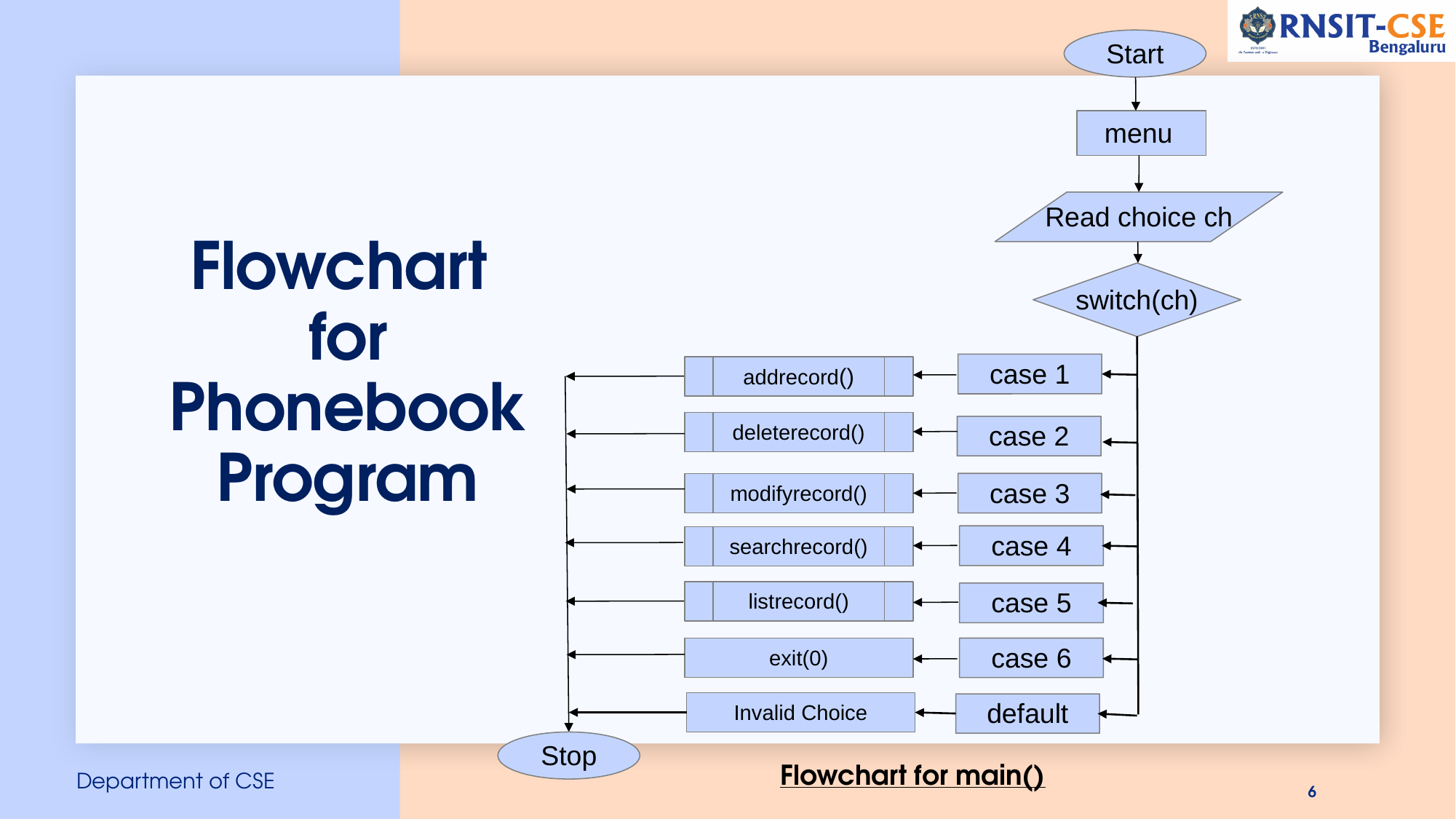

Start

menu

Read choice ch
# Flowchart for Phonebook Program

switch(ch)
case 1
addrecord()

deleterecord()
case 2

case 3
modifyrecord()

case 4
searchrecord()

listrecord()
case 5

exit(0)
case 6

Invalid Choice
default
Stop
Flowchart for main()
Department of CSE
6